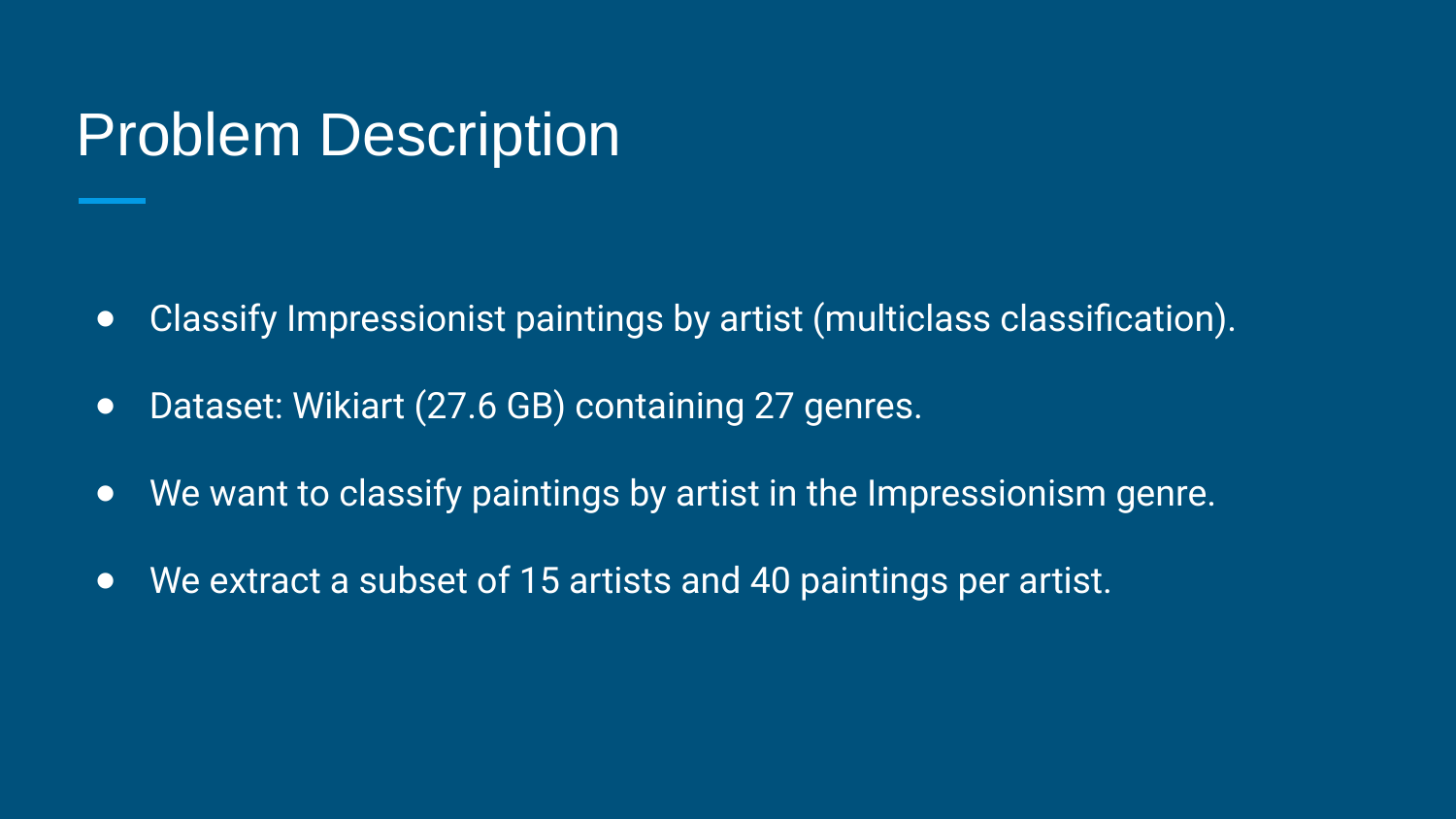

# Problem Description
Classify Impressionist paintings by artist (multiclass classification).
Dataset: Wikiart (27.6 GB) containing 27 genres.
We want to classify paintings by artist in the Impressionism genre.
We extract a subset of 15 artists and 40 paintings per artist.